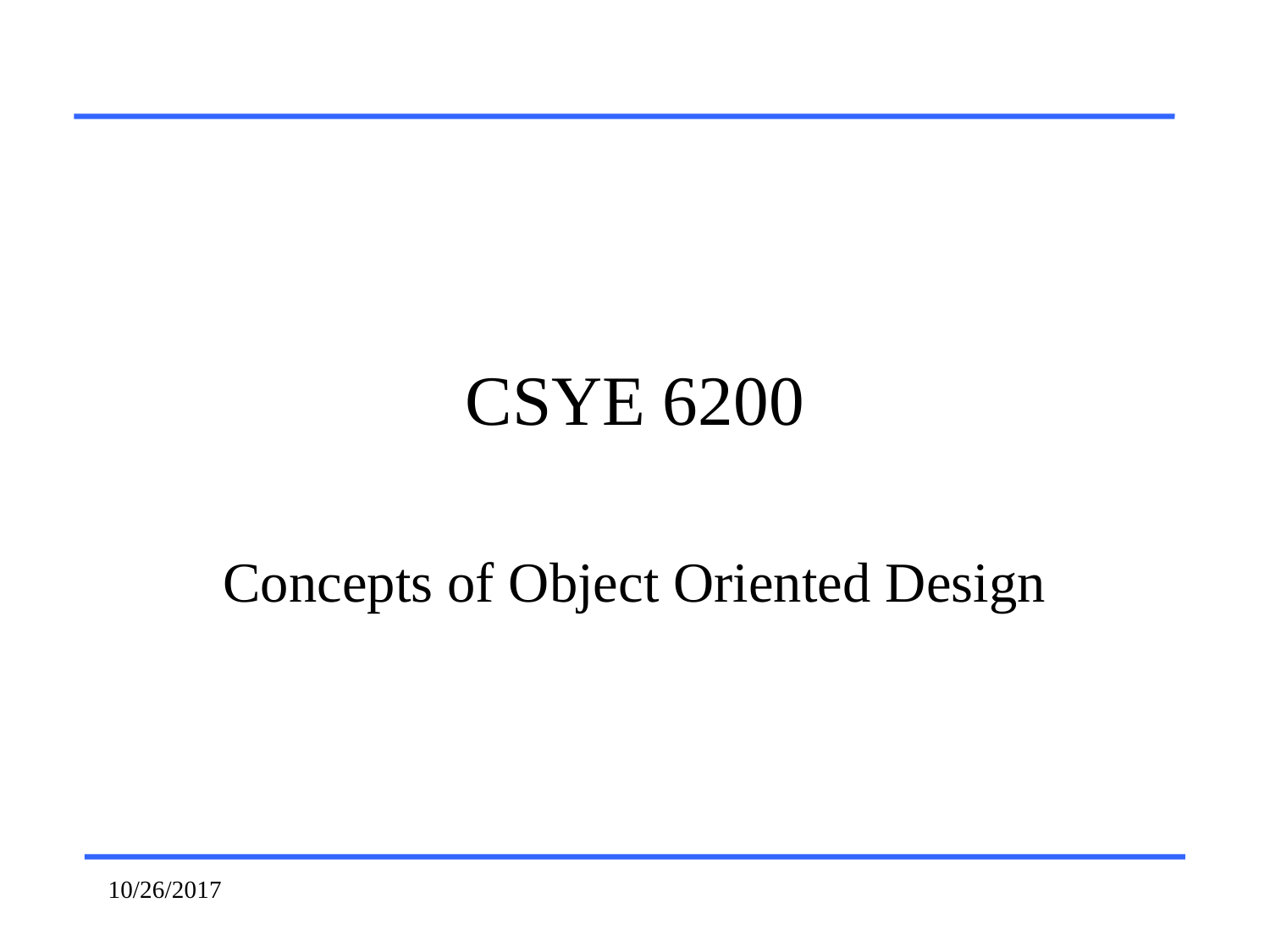

# CSYE 6200
Concepts of Object Oriented Design
10/26/2017